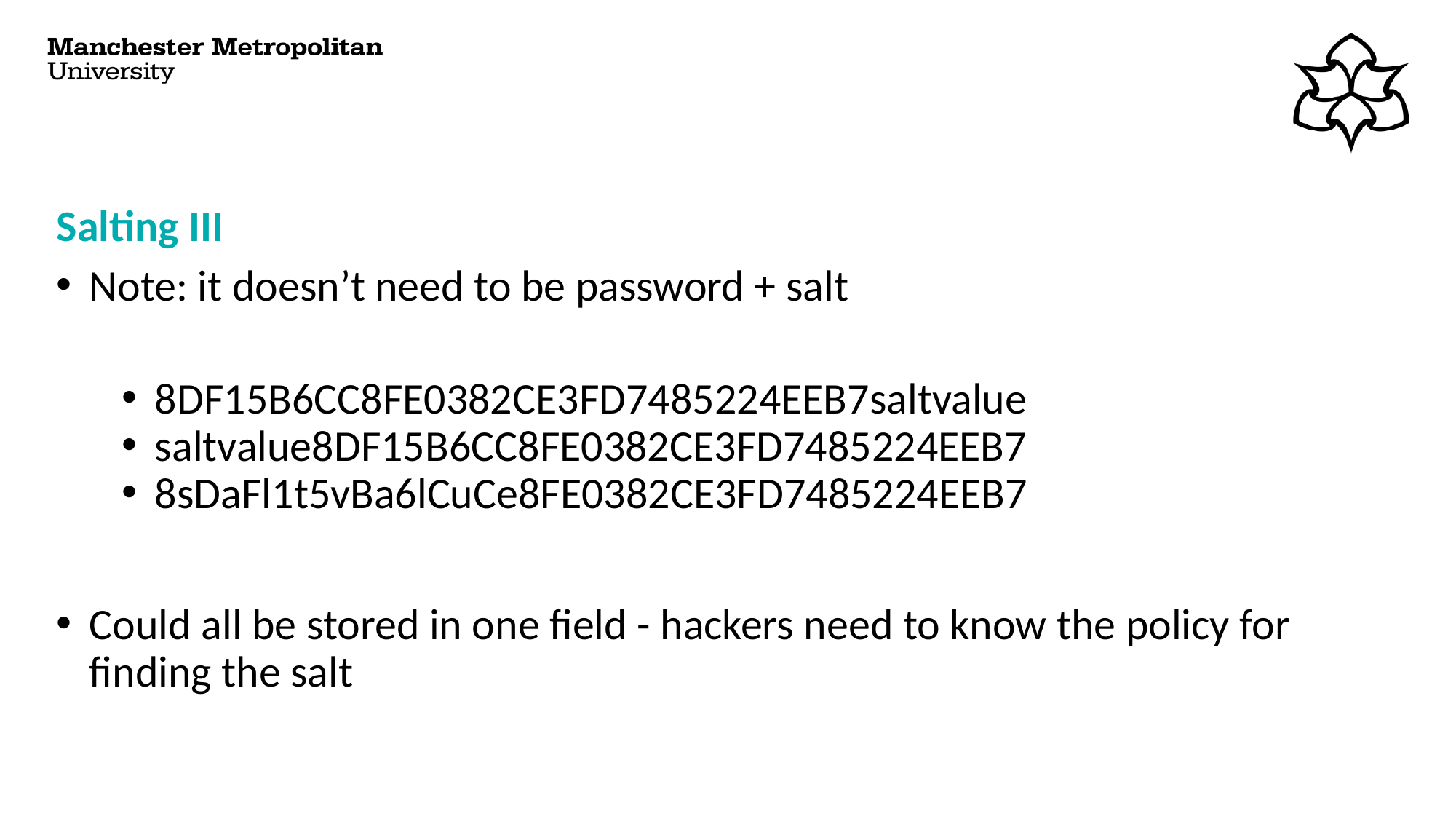

# Salting III
Note: it doesn’t need to be password + salt

8DF15B6CC8FE0382CE3FD7485224EEB7saltvalue
saltvalue8DF15B6CC8FE0382CE3FD7485224EEB7
8sDaFl1t5vBa6lCuCe8FE0382CE3FD7485224EEB7

Could all be stored in one field - hackers need to know the policy for finding the salt